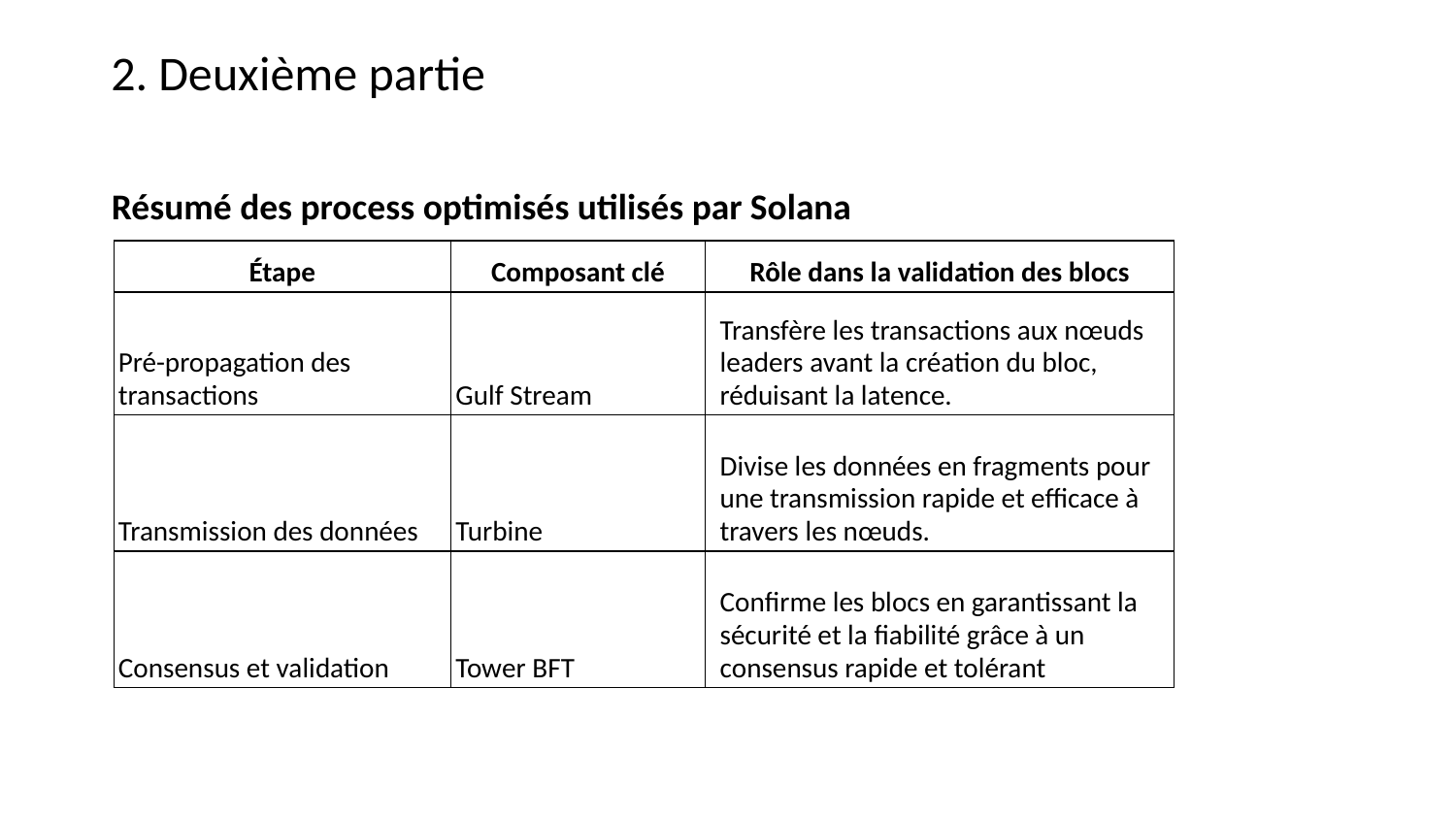

2. Deuxième partie
Résumé des process optimisés utilisés par Solana

| Étape | Composant clé | Rôle dans la validation des blocs |
| --- | --- | --- |
| Pré-propagation des transactions | Gulf Stream | Transfère les transactions aux nœuds leaders avant la création du bloc, réduisant la latence. |
| Transmission des données | Turbine | Divise les données en fragments pour une transmission rapide et efficace à travers les nœuds. |
| Consensus et validation | Tower BFT | Confirme les blocs en garantissant la sécurité et la fiabilité grâce à un consensus rapide et tolérant |